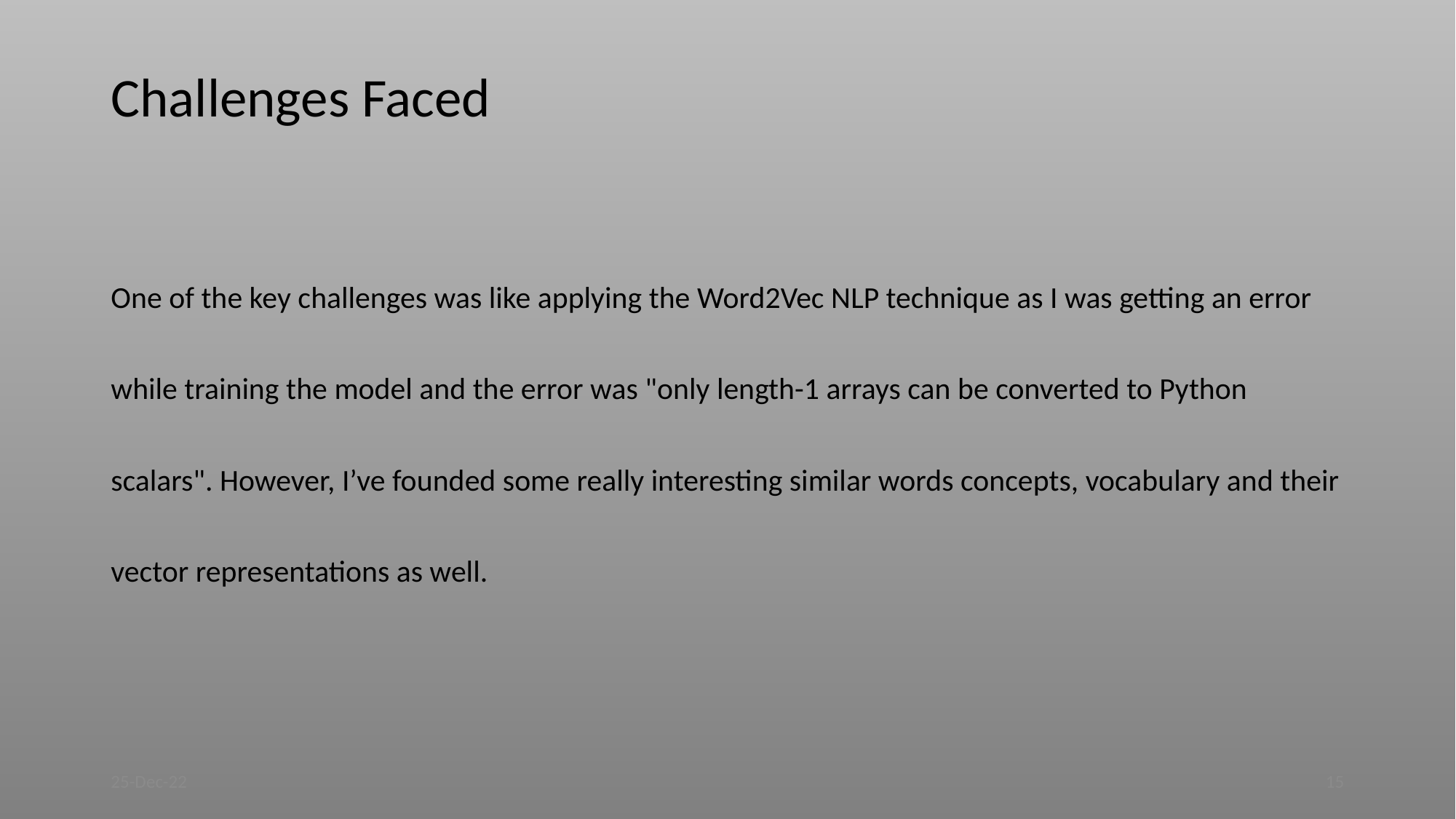

# Challenges Faced
One of the key challenges was like applying the Word2Vec NLP technique as I was getting an error while training the model and the error was "only length-1 arrays can be converted to Python scalars". However, I’ve founded some really interesting similar words concepts, vocabulary and their vector representations as well.

25-Dec-22
15